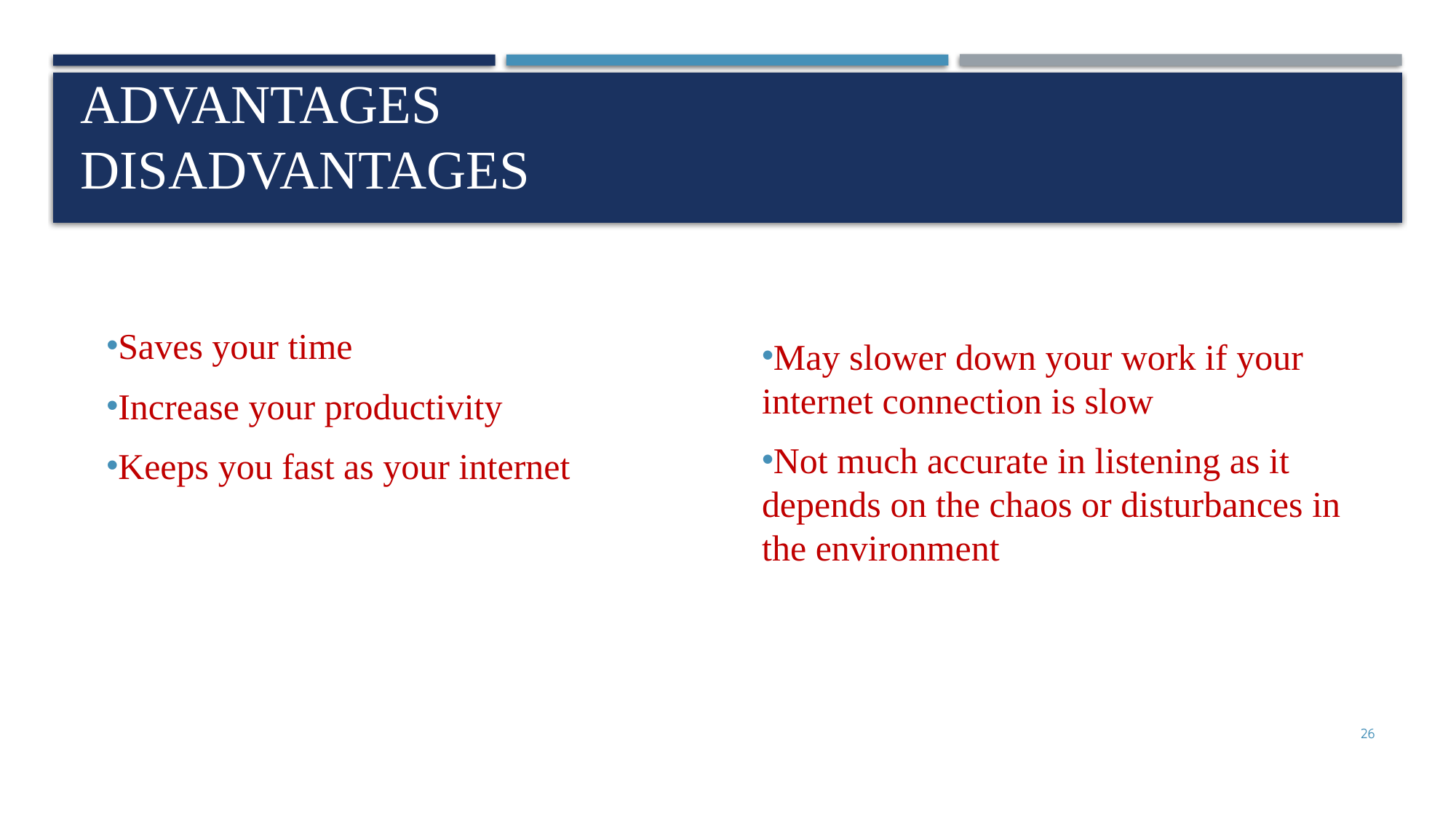

# Advantages						disadvantages
May slower down your work if your internet connection is slow
Not much accurate in listening as it depends on the chaos or disturbances in the environment
Saves your time
Increase your productivity
Keeps you fast as your internet
26